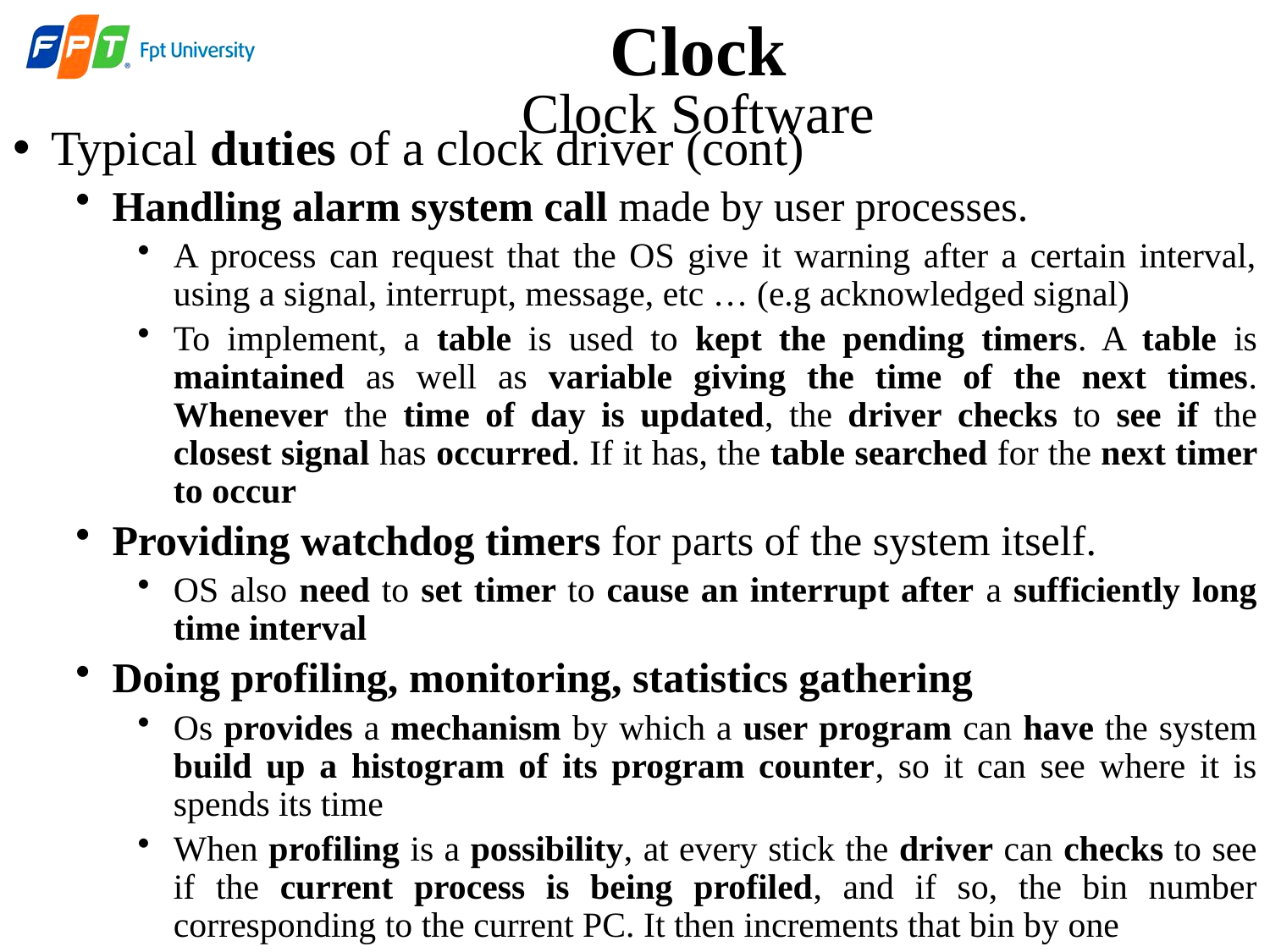

# Clock
Clock Software
Typical duties of a clock driver (cont)
Handling alarm system call made by user processes.
A process can request that the OS give it warning after a certain interval, using a signal, interrupt, message, etc … (e.g acknowledged signal)
To implement, a table is used to kept the pending timers. A table is maintained as well as variable giving the time of the next times. Whenever the time of day is updated, the driver checks to see if the closest signal has occurred. If it has, the table searched for the next timer to occur
Providing watchdog timers for parts of the system itself.
OS also need to set timer to cause an interrupt after a sufficiently long time interval
Doing profiling, monitoring, statistics gathering
Os provides a mechanism by which a user program can have the system build up a histogram of its program counter, so it can see where it is spends its time
When profiling is a possibility, at every stick the driver can checks to see if the current process is being profiled, and if so, the bin number corresponding to the current PC. It then increments that bin by one